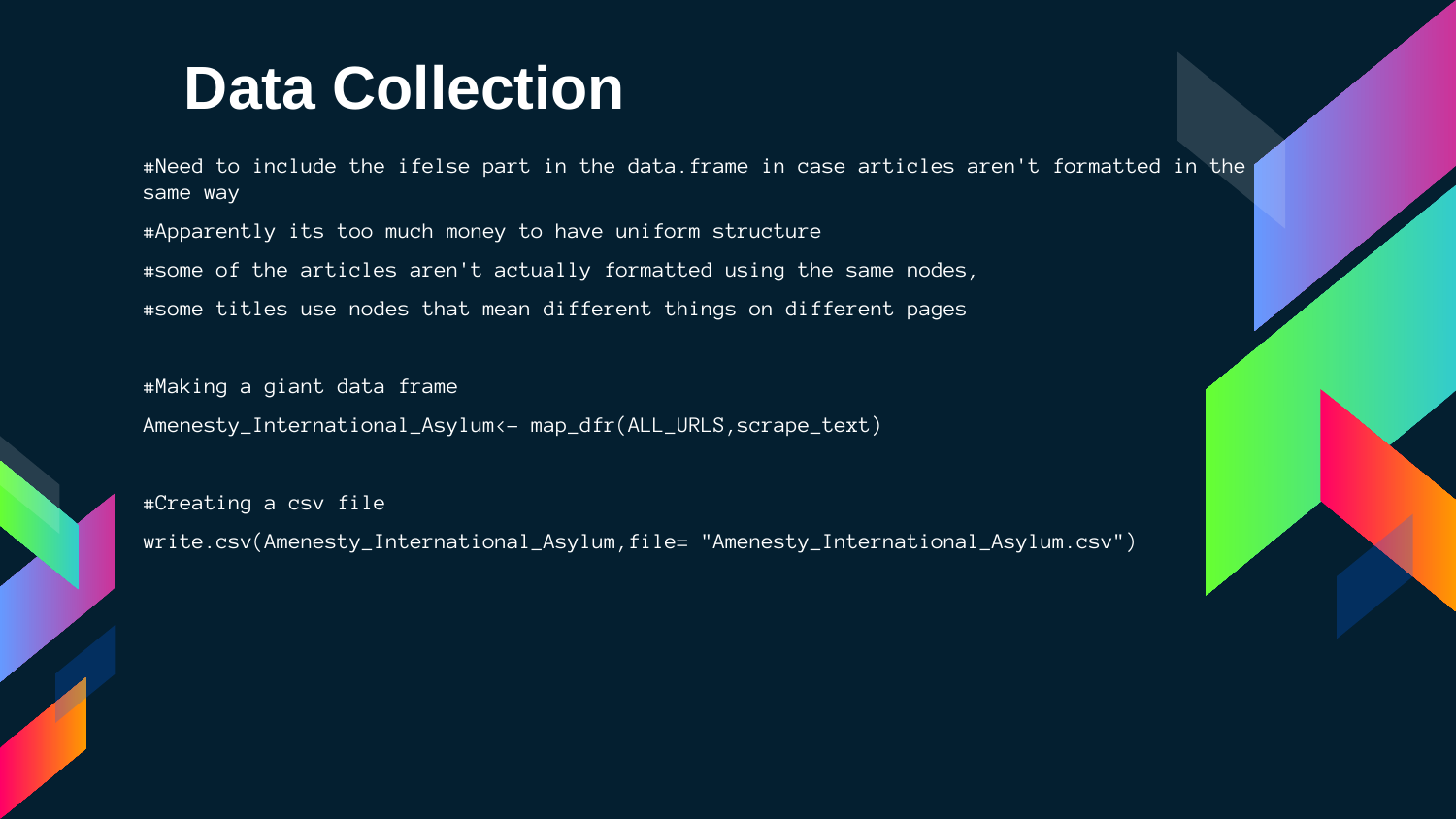

# Data Collection
#Need to include the ifelse part in the data.frame in case articles aren't formatted in the same way
#Apparently its too much money to have uniform structure
#some of the articles aren't actually formatted using the same nodes,
#some titles use nodes that mean different things on different pages

#Making a giant data frame
Amenesty_International_Asylum<- map_dfr(ALL_URLS,scrape_text)

#Creating a csv file
write.csv(Amenesty_International_Asylum,file= "Amenesty_International_Asylum.csv")